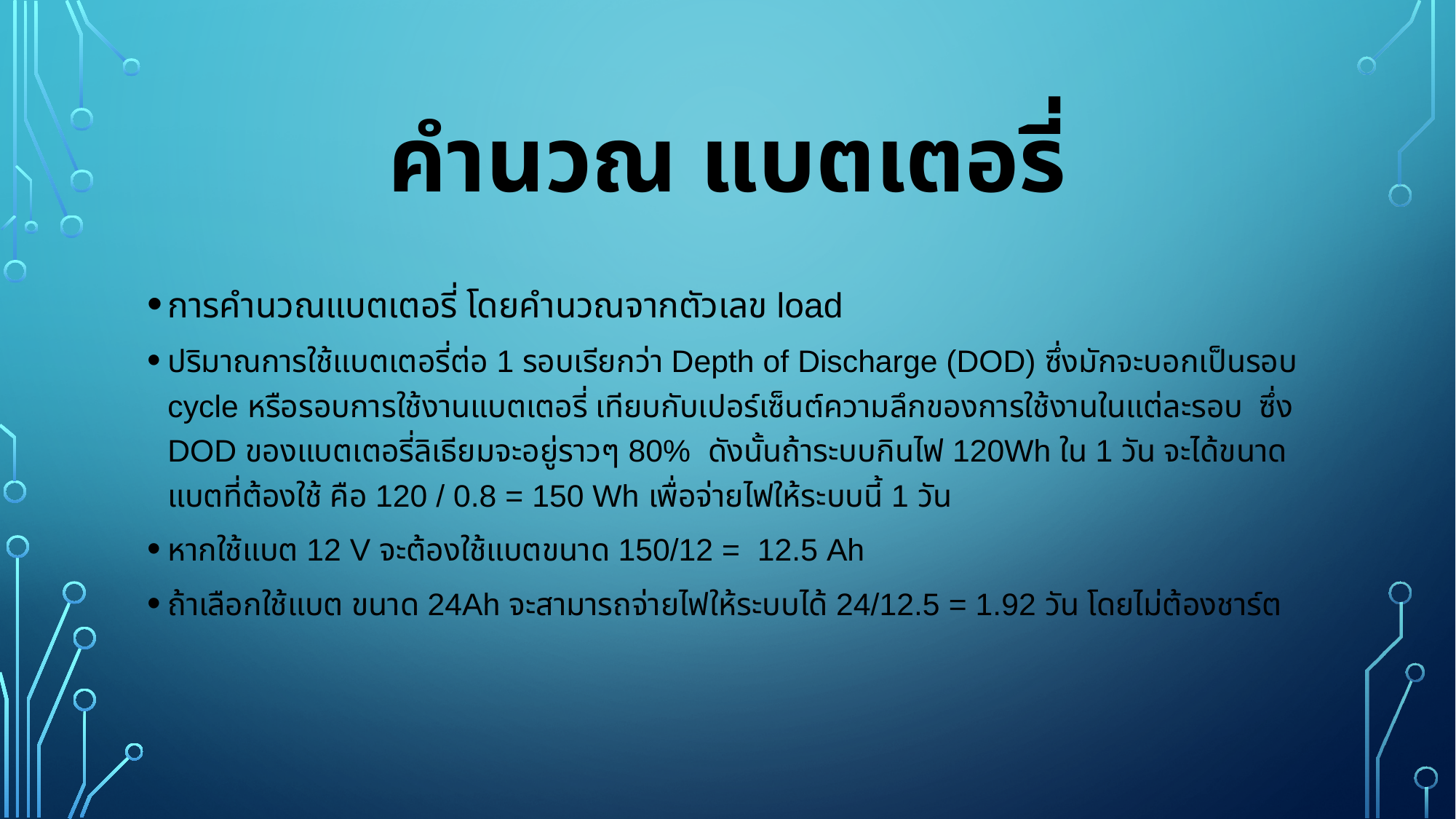

# คำนวณ แบตเตอรี่
การคำนวณแบตเตอรี่ โดยคำนวณจากตัวเลข load
ปริมาณการใช้แบตเตอรี่ต่อ 1 รอบเรียกว่า Depth of Discharge (DOD) ซึ่งมักจะบอกเป็นรอบ cycle หรือรอบการใช้งานแบตเตอรี่ เทียบกับเปอร์เซ็นต์ความลึกของการใช้งานในแต่ละรอบ  ซึ่ง DOD ของแบตเตอรี่ลิเธียมจะอยู่ราวๆ 80%  ดังนั้นถ้าระบบกินไฟ 120Wh ใน 1 วัน จะได้ขนาดแบตที่ต้องใช้ คือ 120 / 0.8 = 150 Wh เพื่อจ่ายไฟให้ระบบนี้ 1 วัน
หากใช้แบต 12 V จะต้องใช้แบตขนาด 150/12 =  12.5 Ah
ถ้าเลือกใช้แบต ขนาด 24Ah จะสามารถจ่ายไฟให้ระบบได้ 24/12.5 = 1.92 วัน โดยไม่ต้องชาร์ต